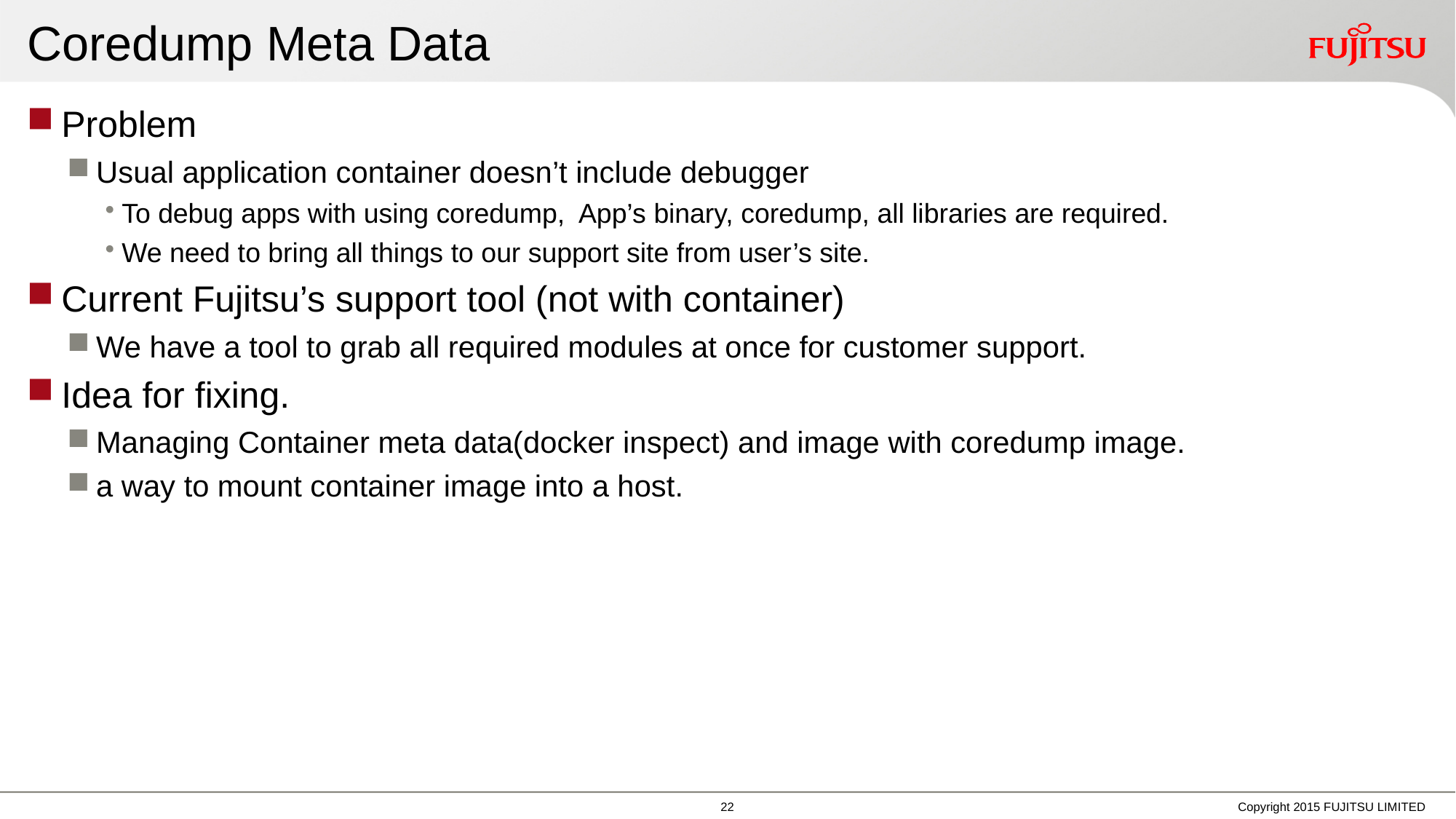

# Coredump Meta Data
Problem
Usual application container doesn’t include debugger
To debug apps with using coredump,  App’s binary, coredump, all libraries are required.
We need to bring all things to our support site from user’s site.
Current Fujitsu’s support tool (not with container)
We have a tool to grab all required modules at once for customer support.
Idea for fixing.
Managing Container meta data(docker inspect) and image with coredump image.
a way to mount container image into a host.

22
Copyright 2015 FUJITSU LIMITED